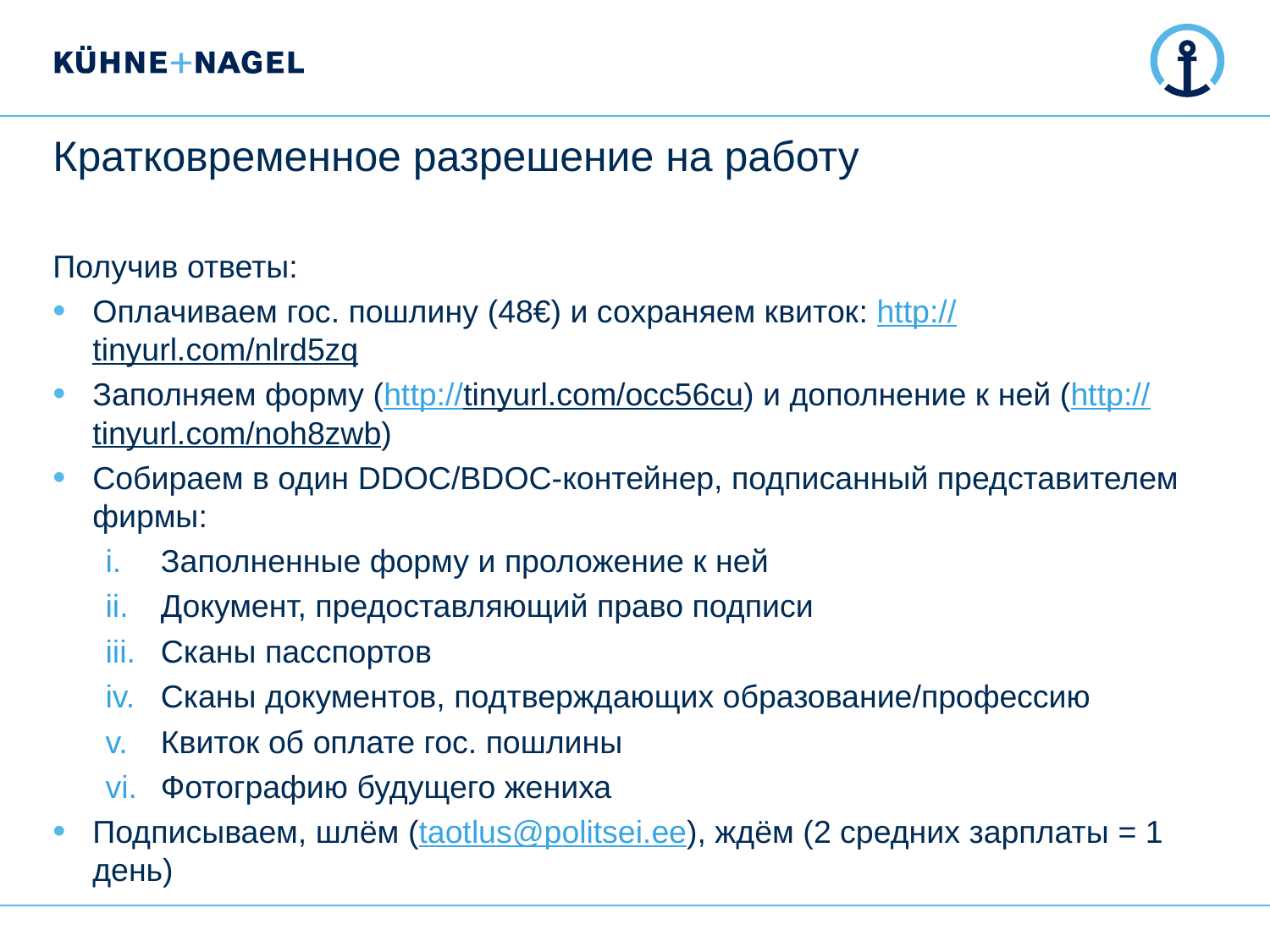

# Кратковременное разрешение на работу
Получив ответы:
Оплачиваем гос. пошлину (48€) и сохраняем квиток: http://tinyurl.com/nlrd5zq
Заполняем форму (http://tinyurl.com/occ56cu) и дополнение к ней (http://tinyurl.com/noh8zwb)
Собираем в один DDOC/BDOC-контейнер, подписанный представителем фирмы:
Заполненные форму и проложение к ней
Документ, предоставляющий право подписи
Сканы пасспортов
Сканы документов, подтверждающих образование/профессию
Квиток об оплате гос. пошлины
Фотографию будущего жениха
Подписываем, шлём (taotlus@politsei.ee), ждём (2 средних зарплаты = 1 день)